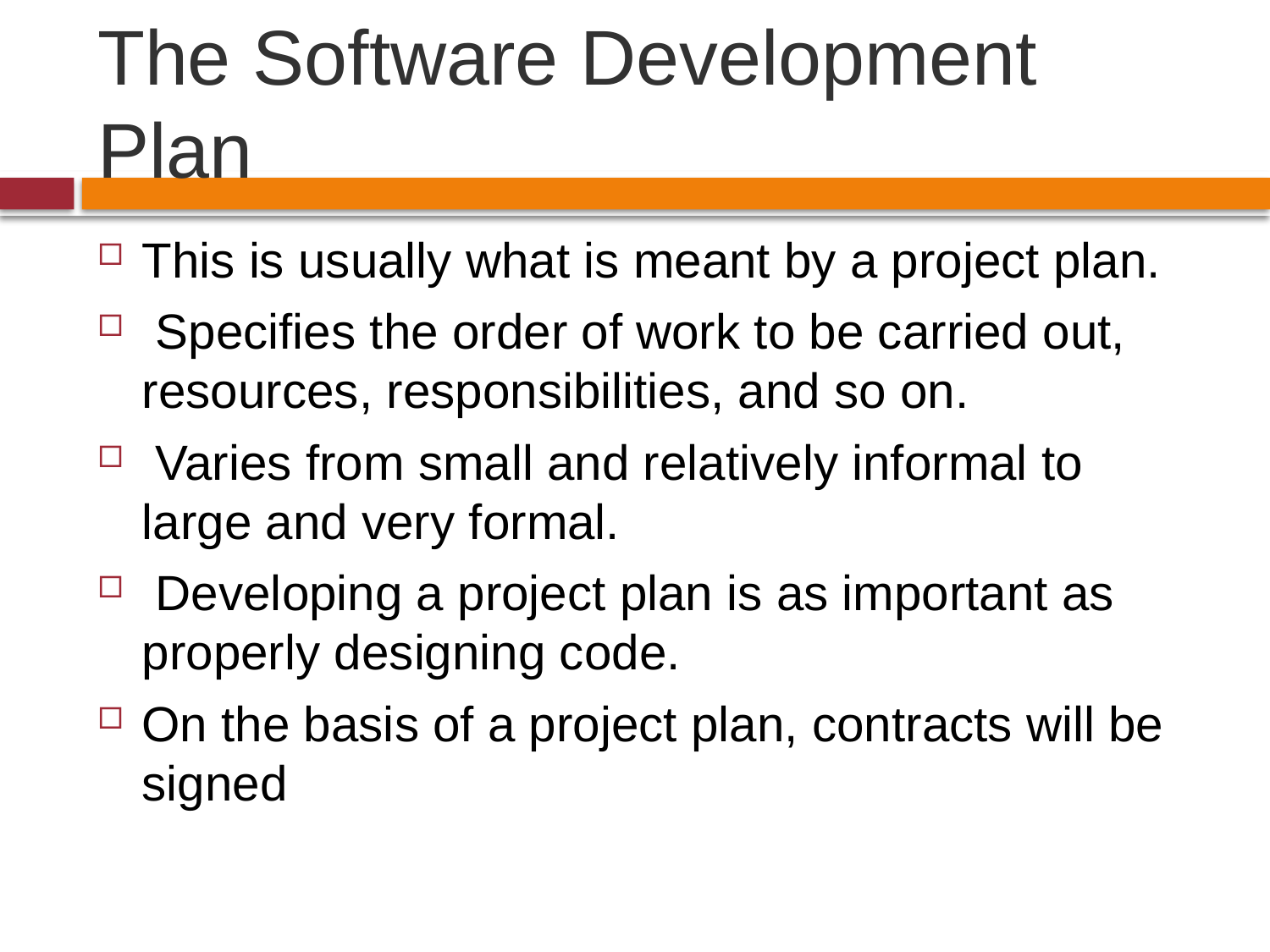

# The Software Development Plan
This is usually what is meant by a project plan.
 Specifies the order of work to be carried out, resources, responsibilities, and so on.
 Varies from small and relatively informal to large and very formal.
 Developing a project plan is as important as properly designing code.
On the basis of a project plan, contracts will be signed